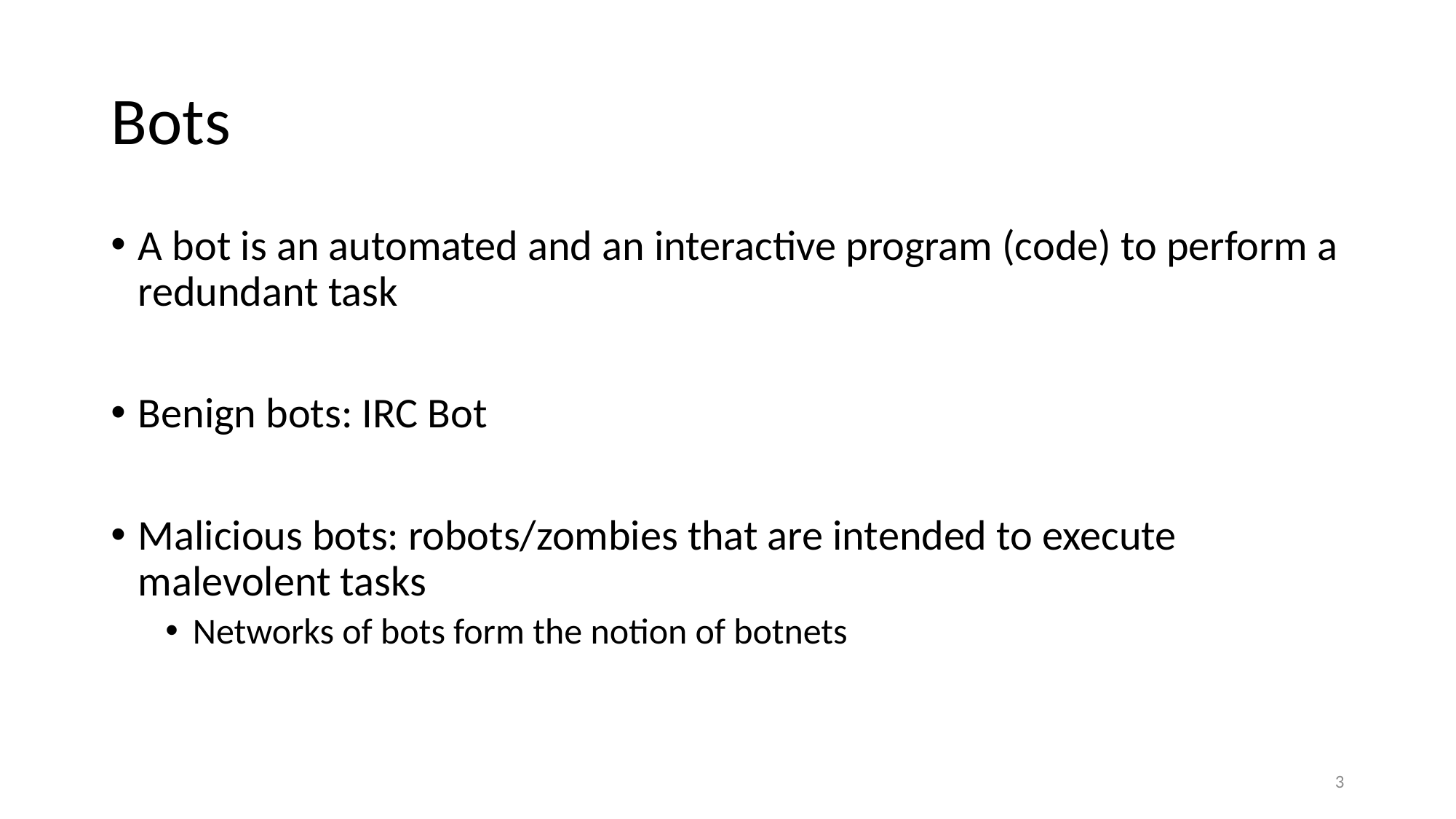

# Bots
A bot is an automated and an interactive program (code) to perform a redundant task

Benign bots: IRC Bot

Malicious bots: robots/zombies that are intended to execute malevolent tasks
Networks of bots form the notion of botnets
3